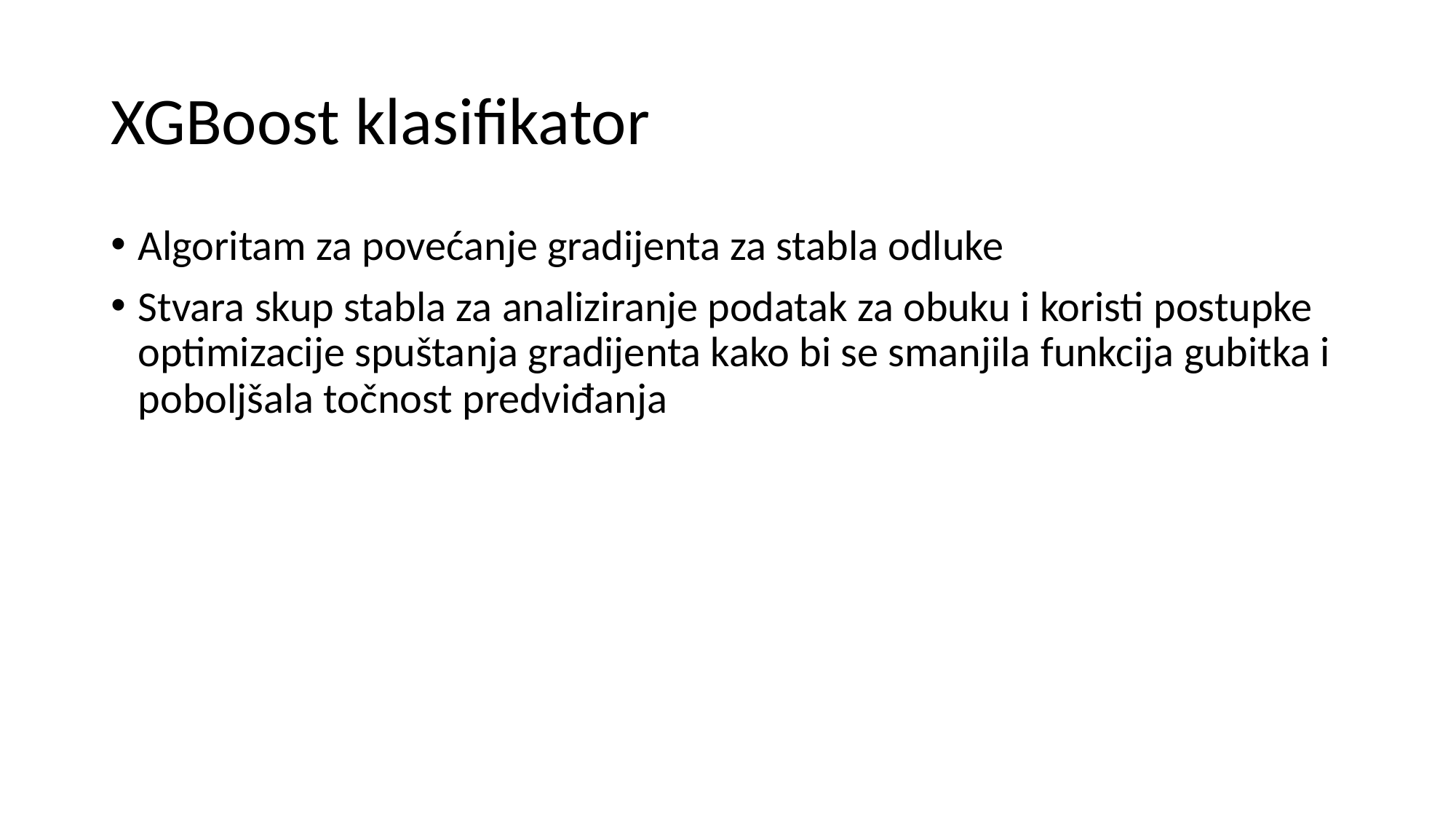

# XGBoost klasifikator
Algoritam za povećanje gradijenta za stabla odluke
Stvara skup stabla za analiziranje podatak za obuku i koristi postupke optimizacije spuštanja gradijenta kako bi se smanjila funkcija gubitka i poboljšala točnost predviđanja